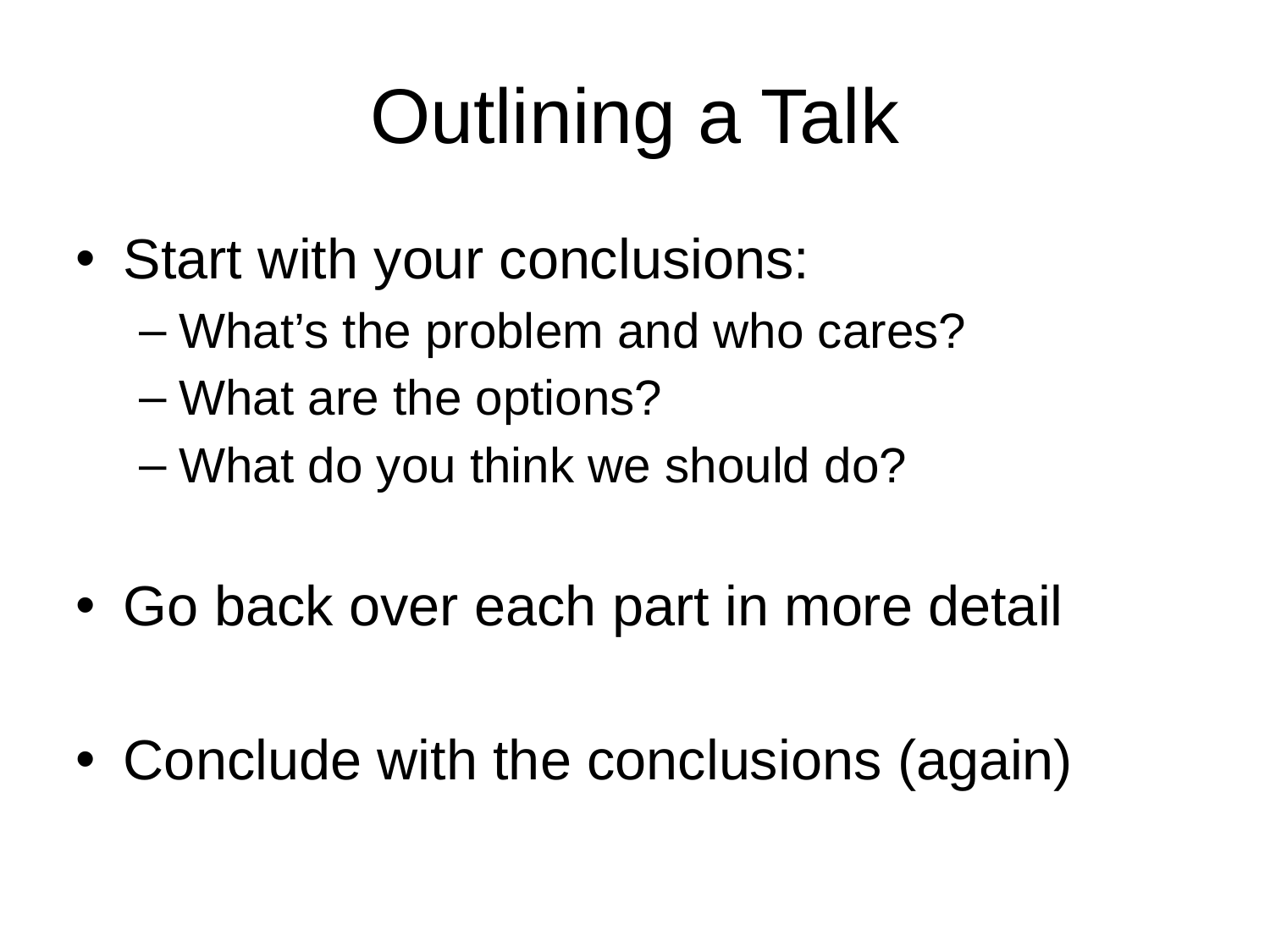

# Outlining a Talk
Start with your conclusions:
What’s the problem and who cares?
What are the options?
What do you think we should do?

Go back over each part in more detail

Conclude with the conclusions (again)‏